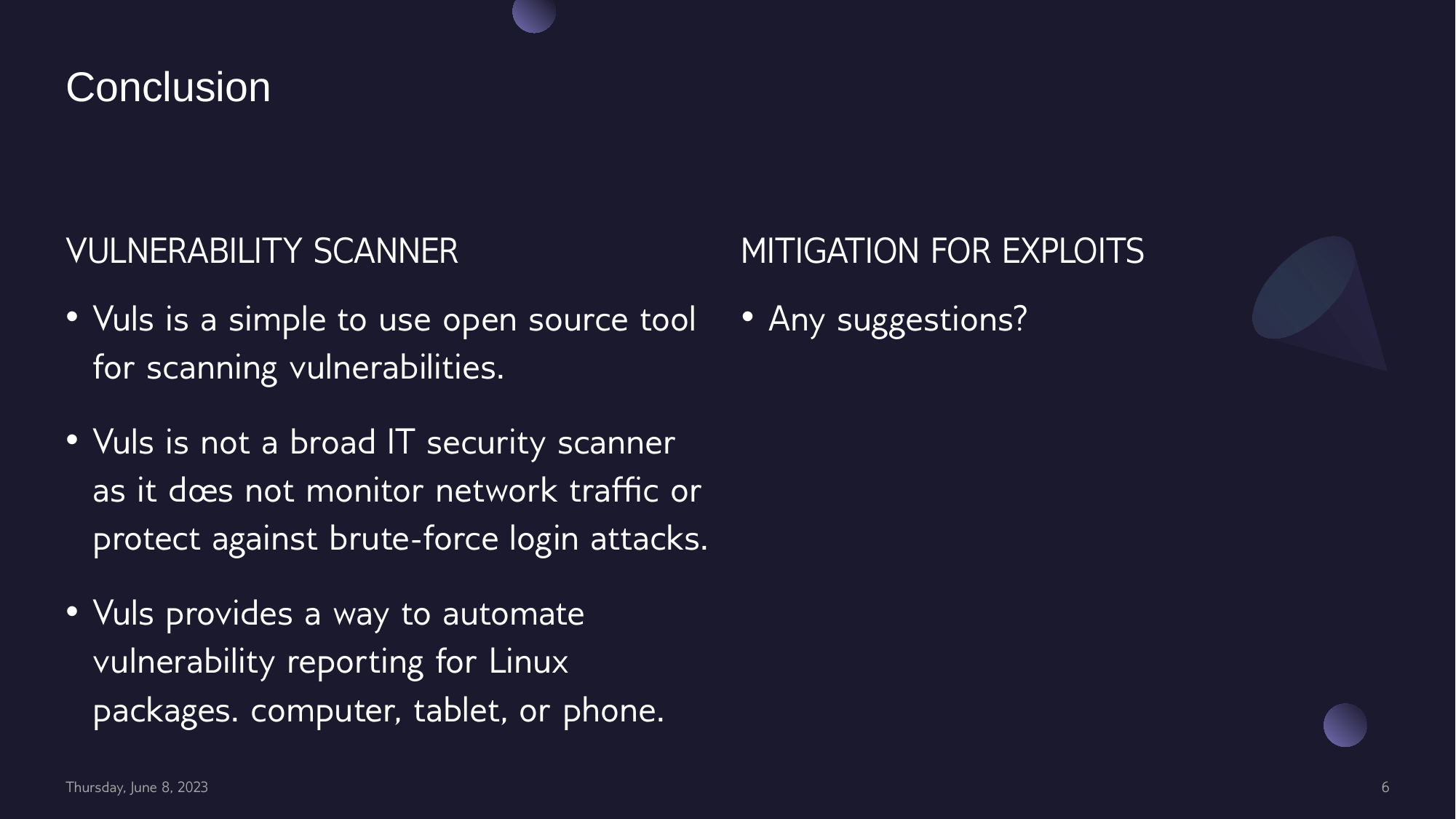

# Conclusion
VULNERABILITY SCANNER
MITIGATION FOR EXPLOITS

Vuls is a simple to use open source tool for scanning vulnerabilities.
Vuls is not a broad IT security scanner as it does not monitor network traffic or protect against brute-force login attacks.
Vuls provides a way to automate vulnerability reporting for Linux packages. computer, tablet, or phone.
Any suggestions?

Thursday, June 8, 2023
6